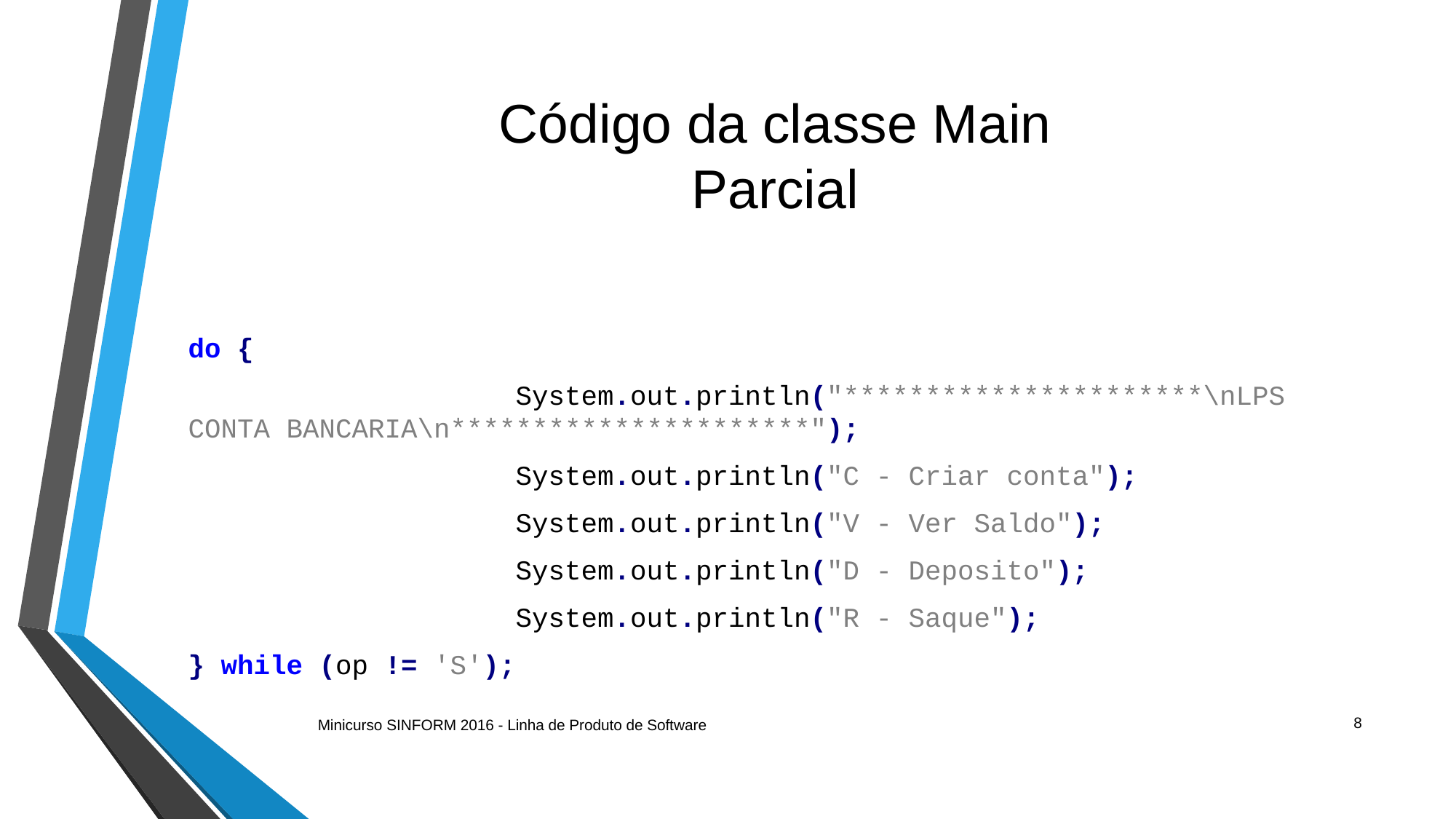

# Código da classe Main Parcial
do {
			System.out.println("**********************\nLPS CONTA BANCARIA\n**********************");
			System.out.println("C - Criar conta");
			System.out.println("V - Ver Saldo");
			System.out.println("D - Deposito");
			System.out.println("R - Saque");
} while (op != 'S');
8
Minicurso SINFORM 2016 - Linha de Produto de Software